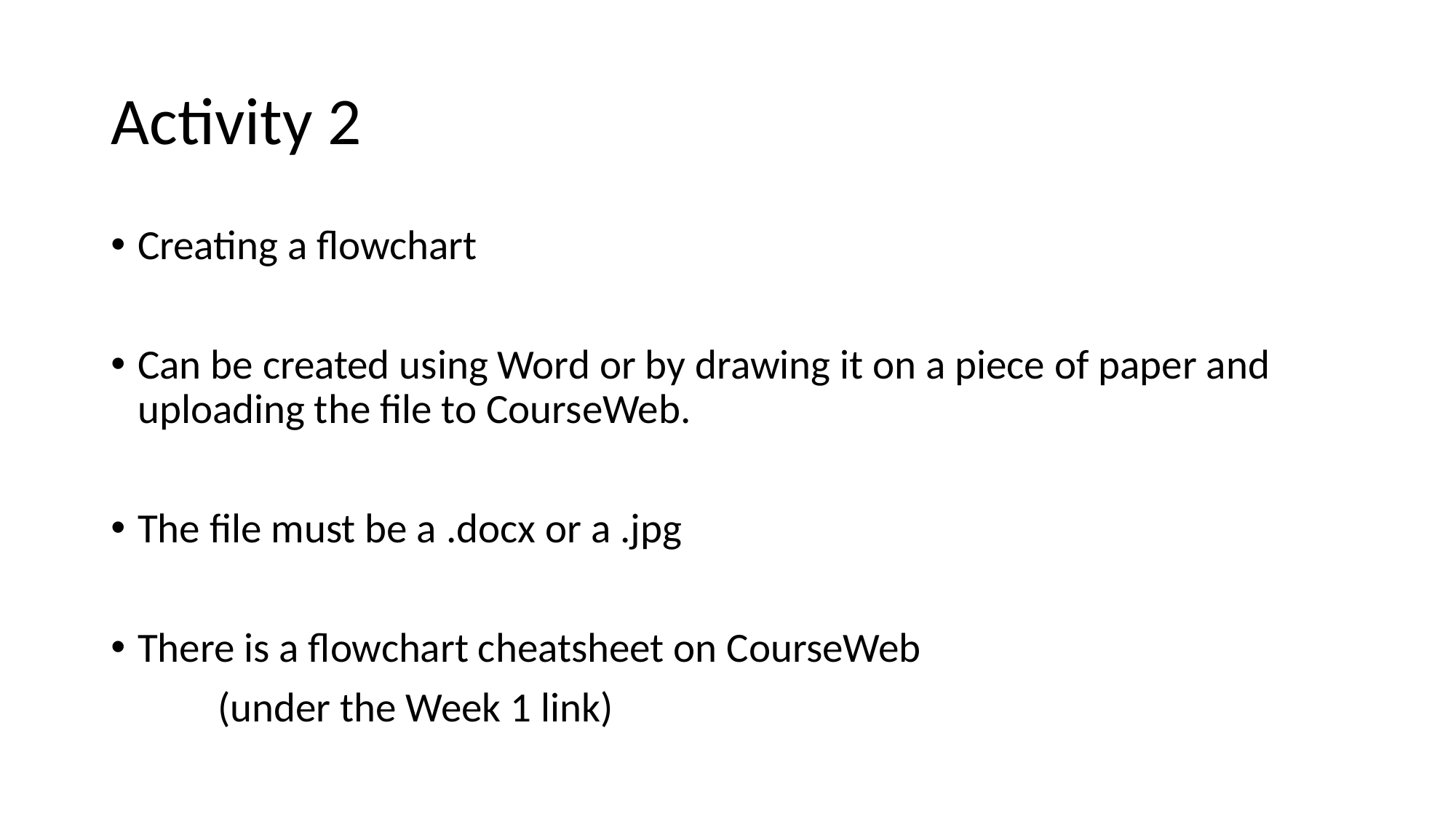

# Activity 2
Creating a flowchart

Can be created using Word or by drawing it on a piece of paper and uploading the file to CourseWeb.

The file must be a .docx or a .jpg

There is a flowchart cheatsheet on CourseWeb
	(under the Week 1 link)